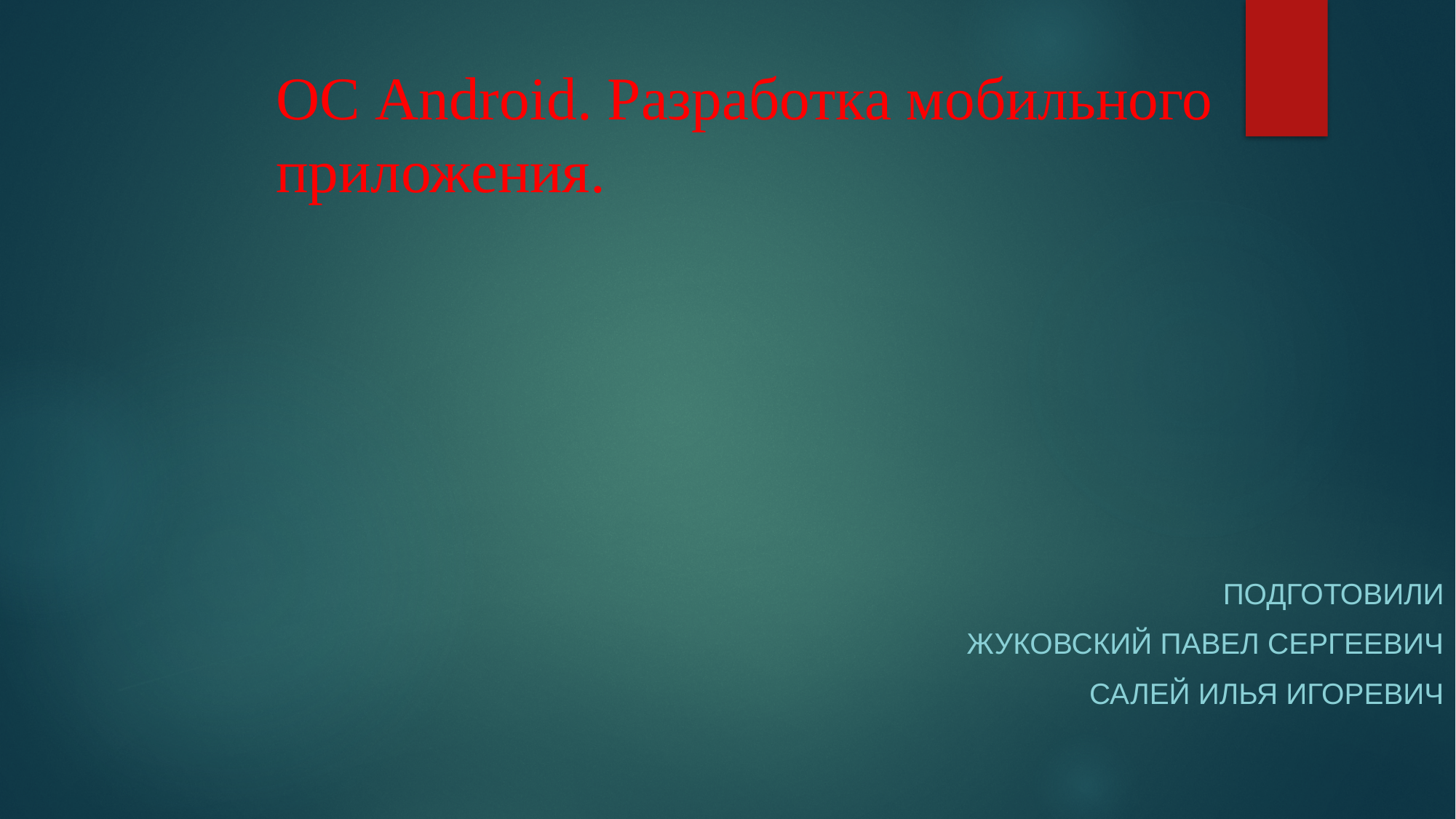

# OC Android. Разработка мобильного приложения.
Подготовили
Жуковский Павел Сергеевич
Салей Илья Игоревич